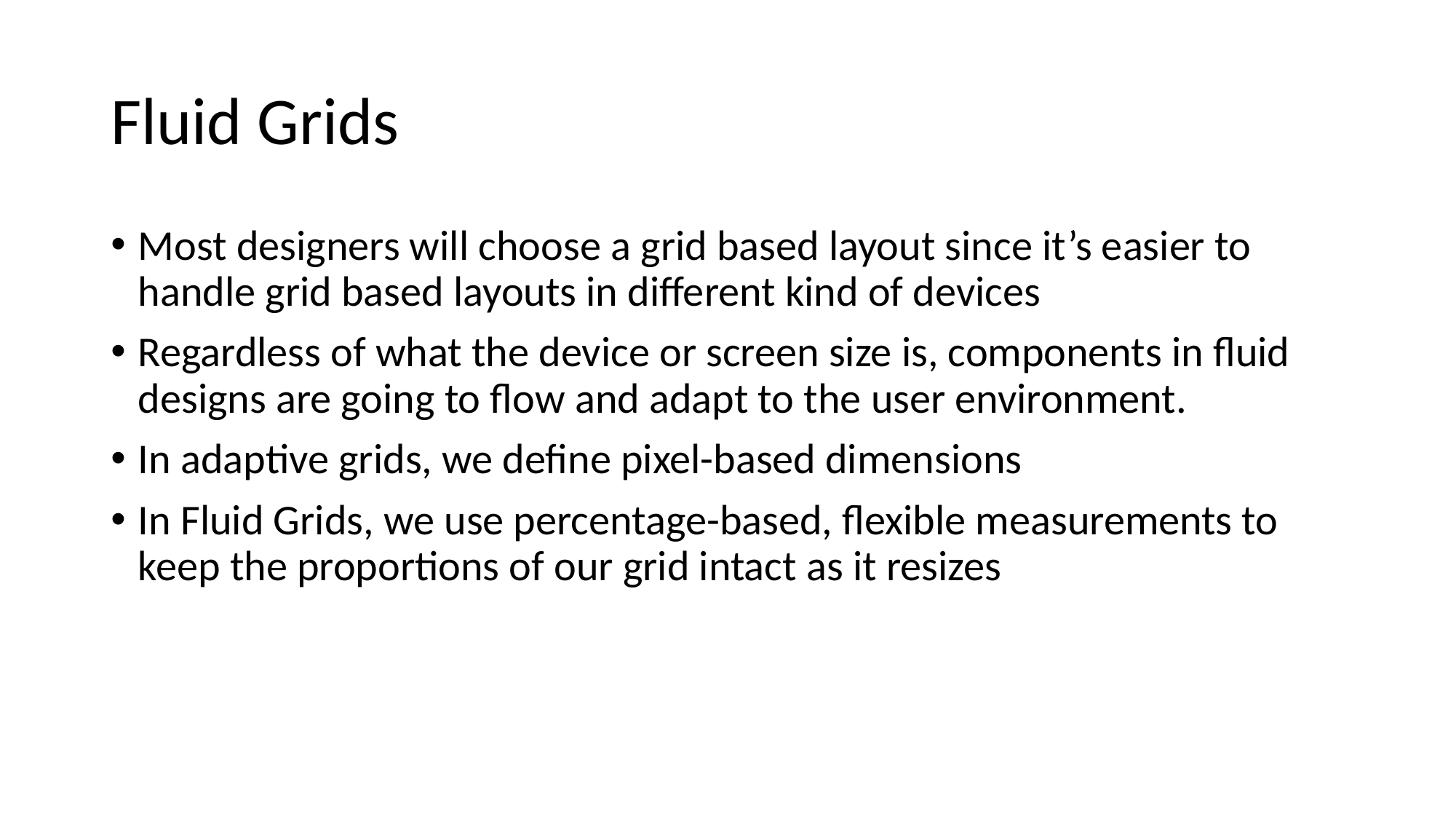

# Fluid Grids
Most designers will choose a grid based layout since it’s easier to handle grid based layouts in different kind of devices
Regardless of what the device or screen size is, components in fluid designs are going to flow and adapt to the user environment.
In adaptive grids, we define pixel-based dimensions
In Fluid Grids, we use percentage-based, flexible measurements to keep the proportions of our grid intact as it resizes